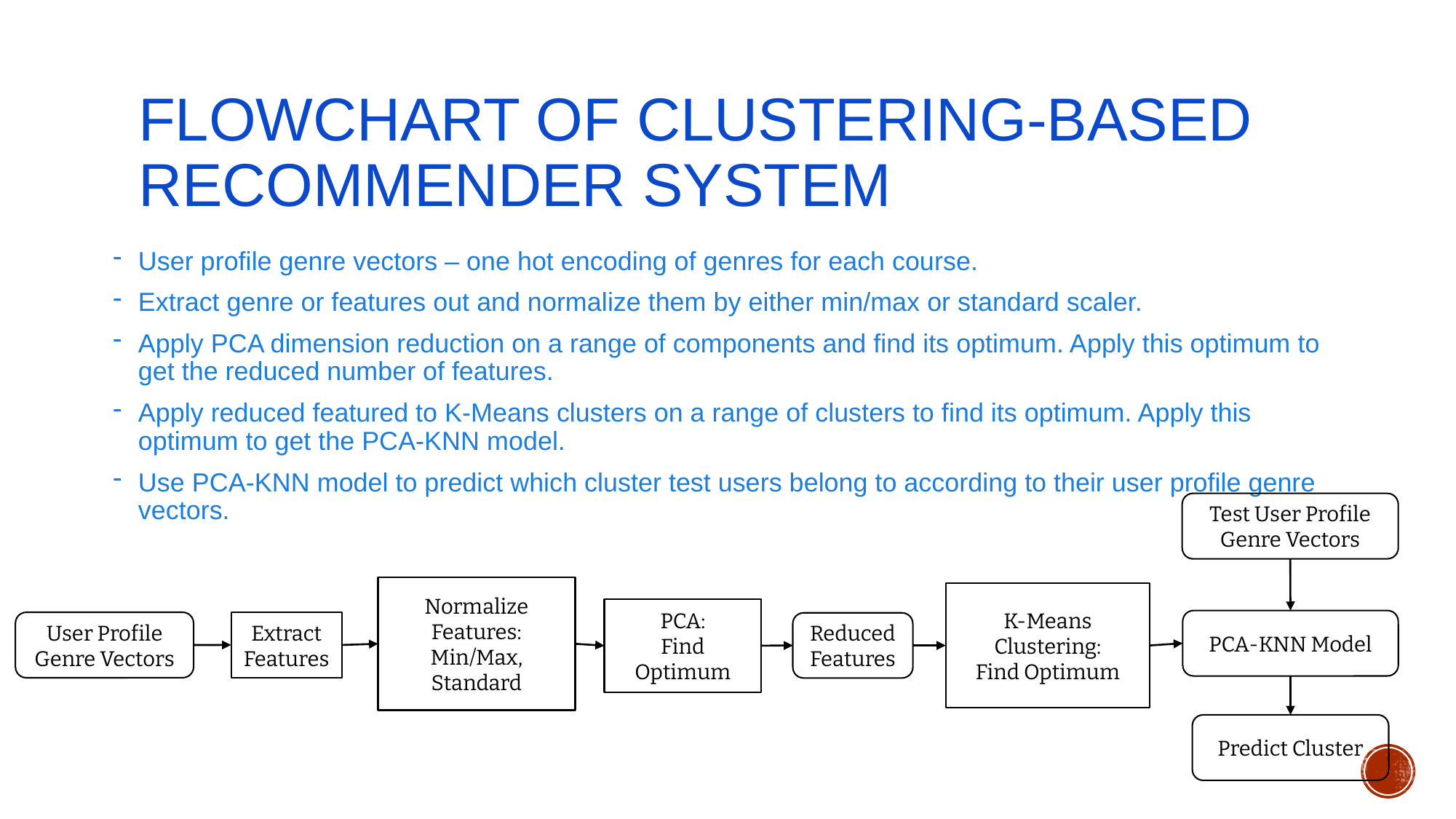

# Flowchart of clustering-based recommender system
User profile genre vectors – one hot encoding of genres for each course.
Extract genre or features out and normalize them by either min/max or standard scaler.
Apply PCA dimension reduction on a range of components and find its optimum. Apply this optimum to get the reduced number of features.
Apply reduced featured to K-Means clusters on a range of clusters to find its optimum. Apply this optimum to get the PCA-KNN model.
Use PCA-KNN model to predict which cluster test users belong to according to their user profile genre vectors.
Test User Profile Genre Vectors
Normalize Features:
Min/Max, Standard
K-Means Clustering:
Find Optimum
PCA:
Find Optimum
PCA-KNN Model
Extract Features
User Profile Genre Vectors
Reduced Features
Predict Cluster